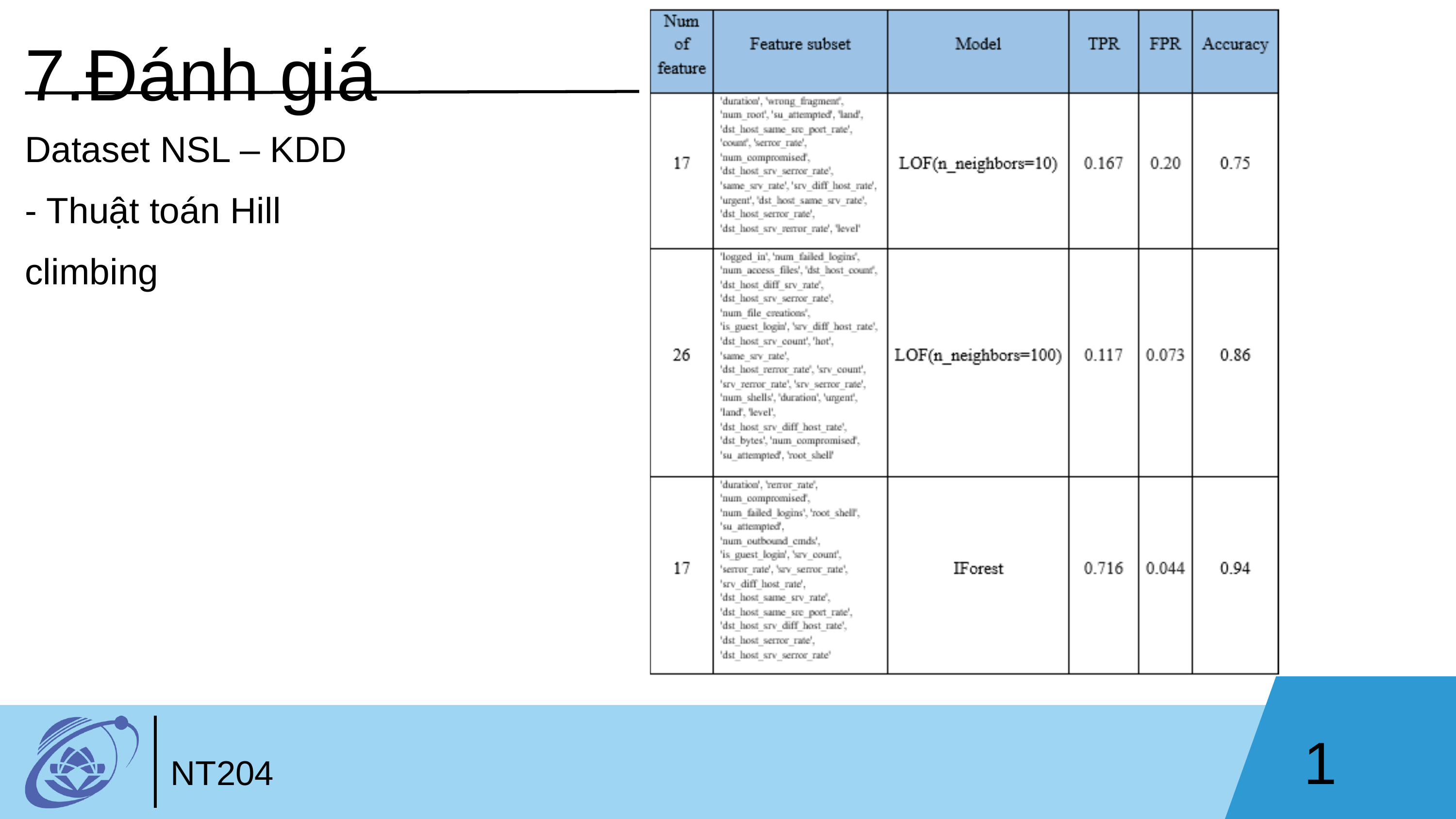

7.Đánh giá

Dataset NSL – KDD - Thuật toán Hill climbing

19

NT204